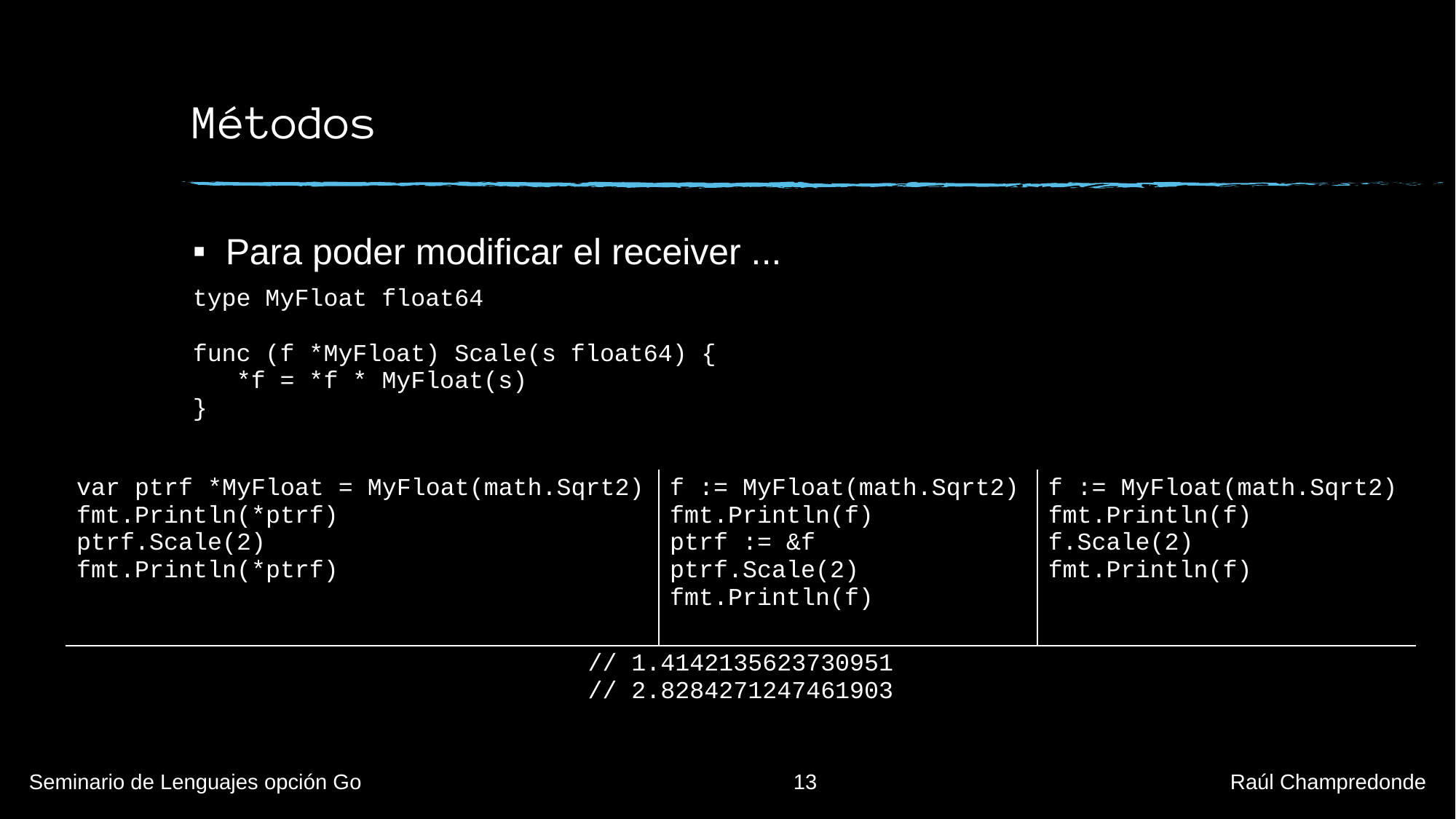

# Métodos
Para poder modificar el receiver ...

| type MyFloat float64 func (f \*MyFloat) Scale(s float64) {   \*f = \*f \* MyFloat(s) } |
| --- |
| var ptrf \*MyFloat = MyFloat(math.Sqrt2) fmt.Println(\*ptrf) ptrf.Scale(2) fmt.Println(\*ptrf) | f := MyFloat(math.Sqrt2) fmt.Println(f) ptrf := &f ptrf.Scale(2) fmt.Println(f) | f := MyFloat(math.Sqrt2) fmt.Println(f) f.Scale(2) fmt.Println(f) |
| --- | --- | --- |
| // 1.4142135623730951 // 2.8284271247461903 |  |  |
Seminario de Lenguajes opción Go				13				Raúl Champredonde